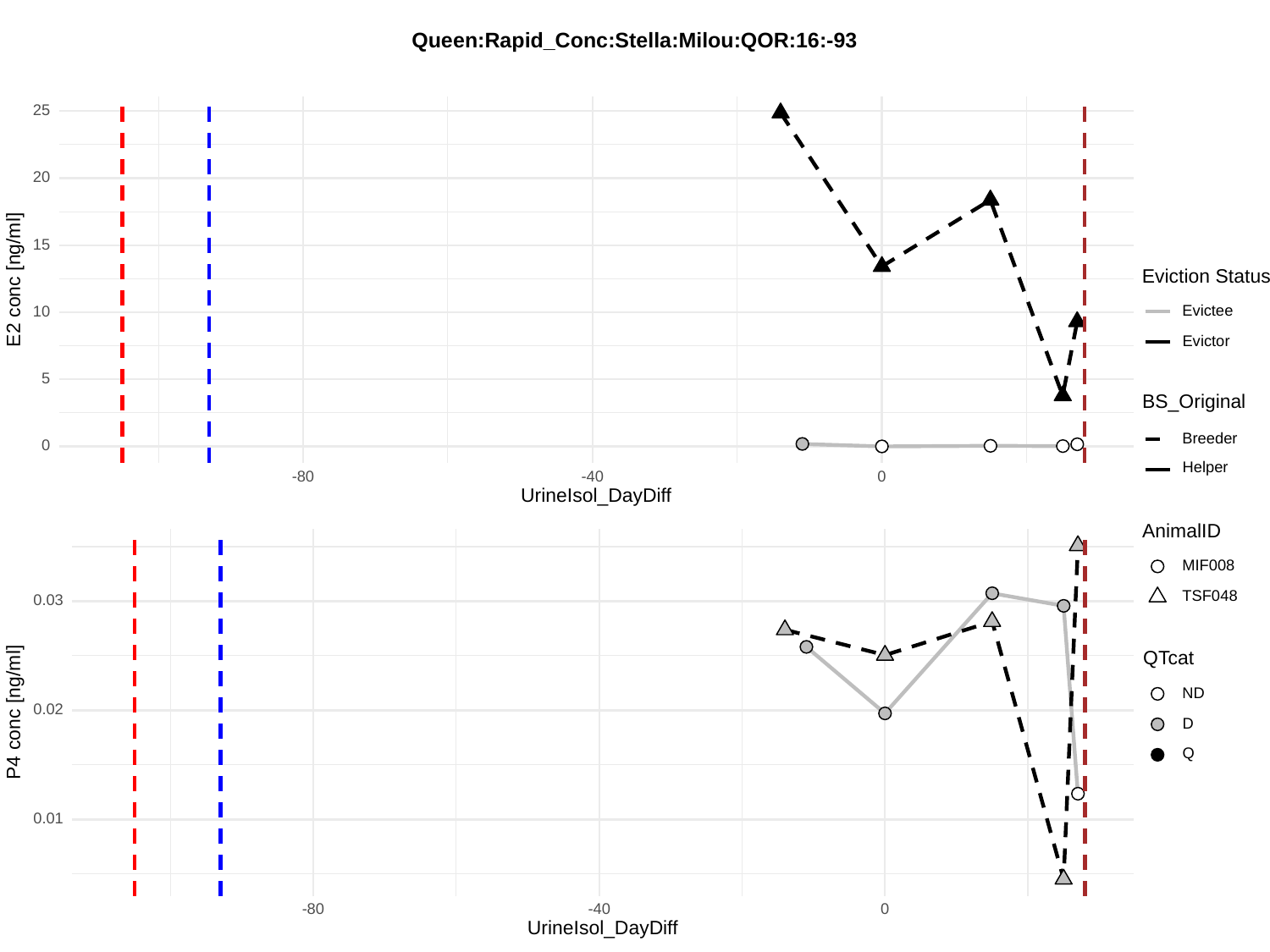

Queen:Rapid_Conc:Stella:Milou:QOR:16:-93

25

20

15

Eviction Status
E2 conc [ng/ml]

Evictee
10

Evictor

5

BS_Original

Breeder

0

Helper

-80
-40
0
UrineIsol_DayDiff
AnimalID

MIF008

TSF048

0.03

QTcat

ND
P4 conc [ng/ml]
0.02

D
Q

0.01

-80
-40
0
UrineIsol_DayDiff